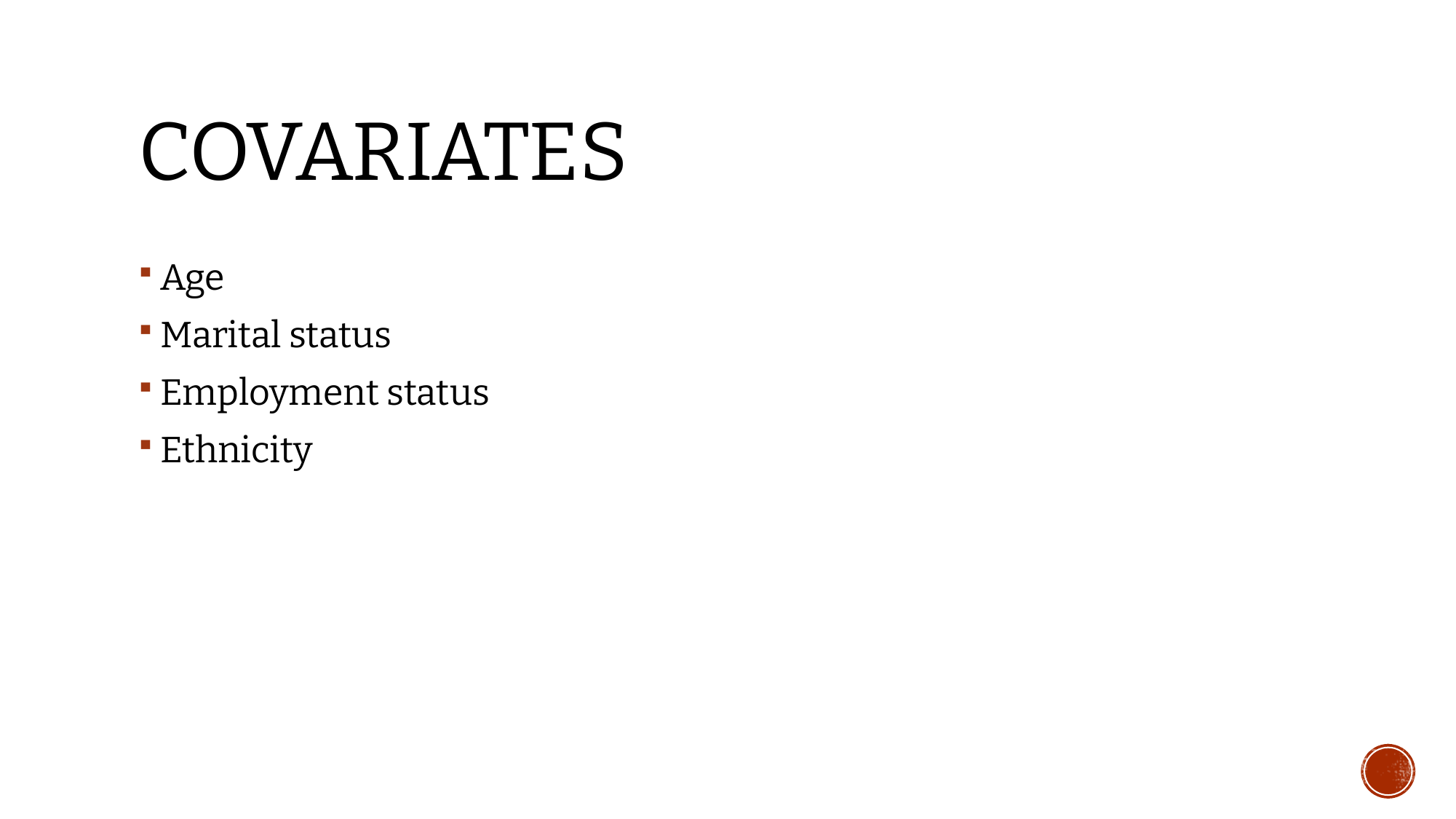

# Covariates
Age
Marital status
Employment status
Ethnicity